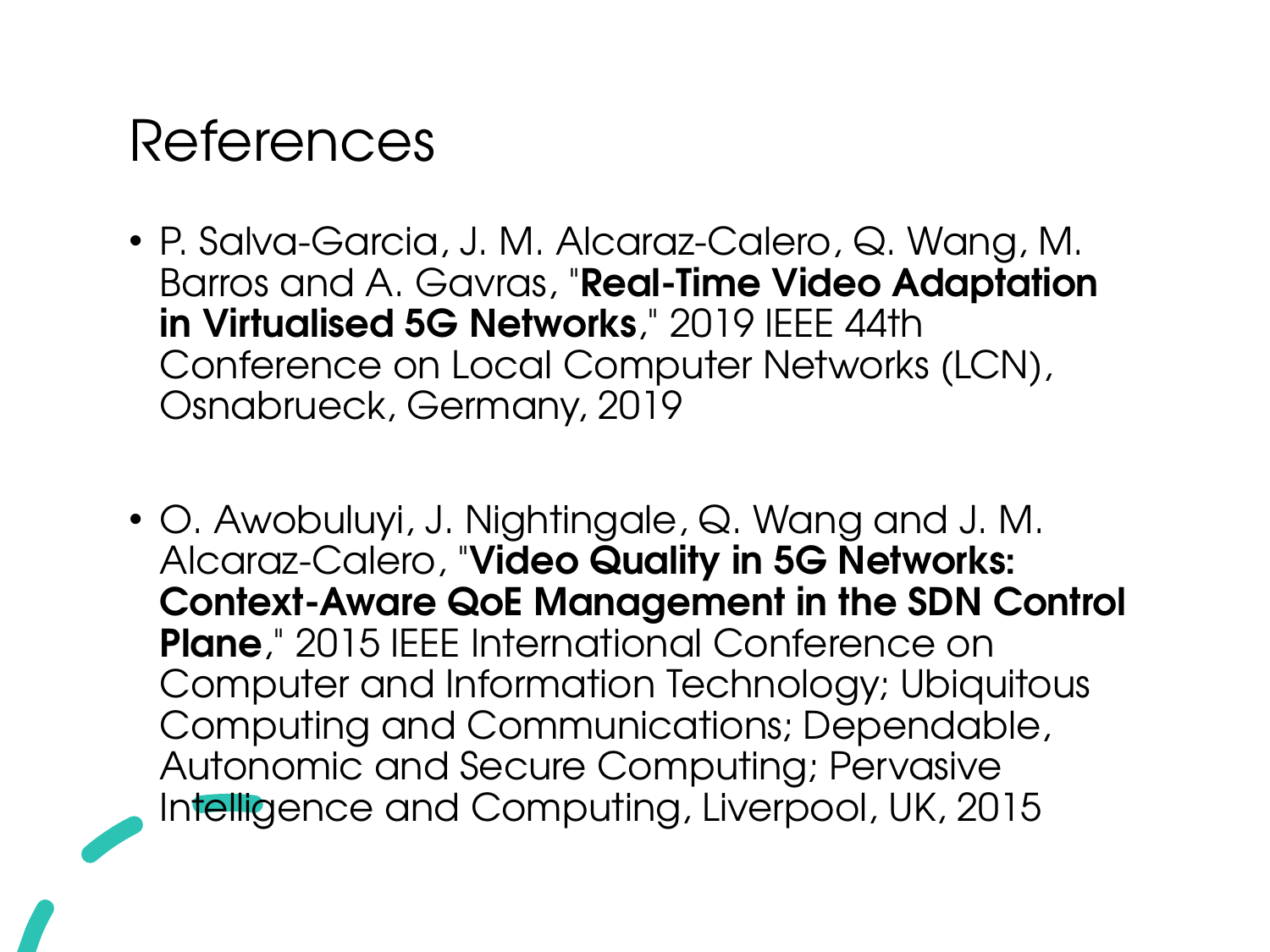

# References
P. Salva-Garcia, J. M. Alcaraz-Calero, Q. Wang, M. Barros and A. Gavras, "Real-Time Video Adaptation in Virtualised 5G Networks," 2019 IEEE 44th Conference on Local Computer Networks (LCN), Osnabrueck, Germany, 2019

O. Awobuluyi, J. Nightingale, Q. Wang and J. M. Alcaraz-Calero, "Video Quality in 5G Networks: Context-Aware QoE Management in the SDN Control Plane," 2015 IEEE International Conference on Computer and Information Technology; Ubiquitous Computing and Communications; Dependable, Autonomic and Secure Computing; Pervasive Intelligence and Computing, Liverpool, UK, 2015